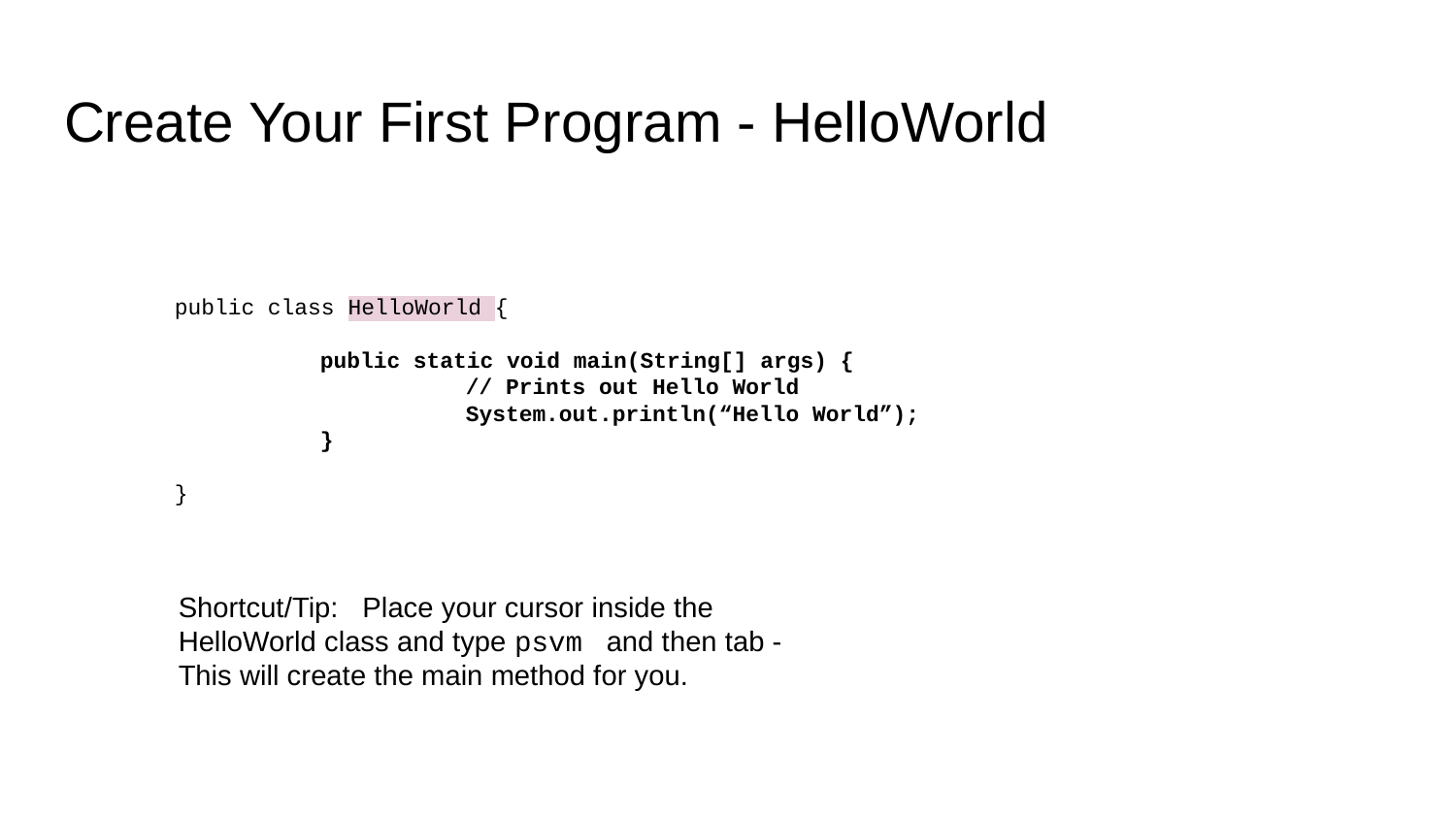

# Create Your First Program - HelloWorld
public class HelloWorld {

	public static void main(String[] args) {
		// Prints out Hello World
		System.out.println(“Hello World”);
	}

}

Shortcut/Tip:   Place your cursor inside the HelloWorld class and type psvm   and then tab - This will create the main method for you.